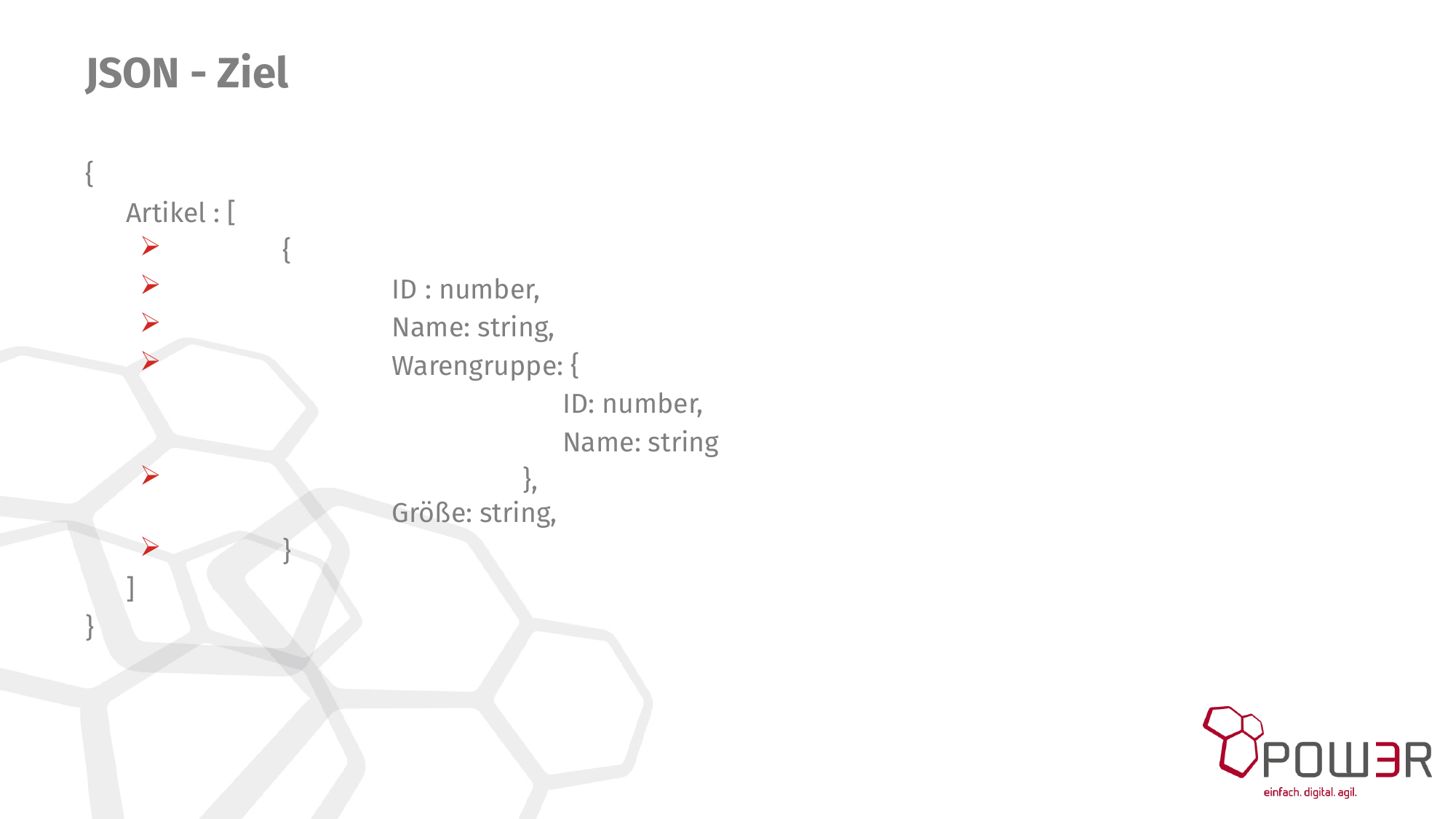

# JSON - Ziel
{
	Artikel : [
	{
		ID : number,
		Name: string,
		Warengruppe: {
					ID: number,
					Name: string
			   },
		Größe: string,
	}
	]
}